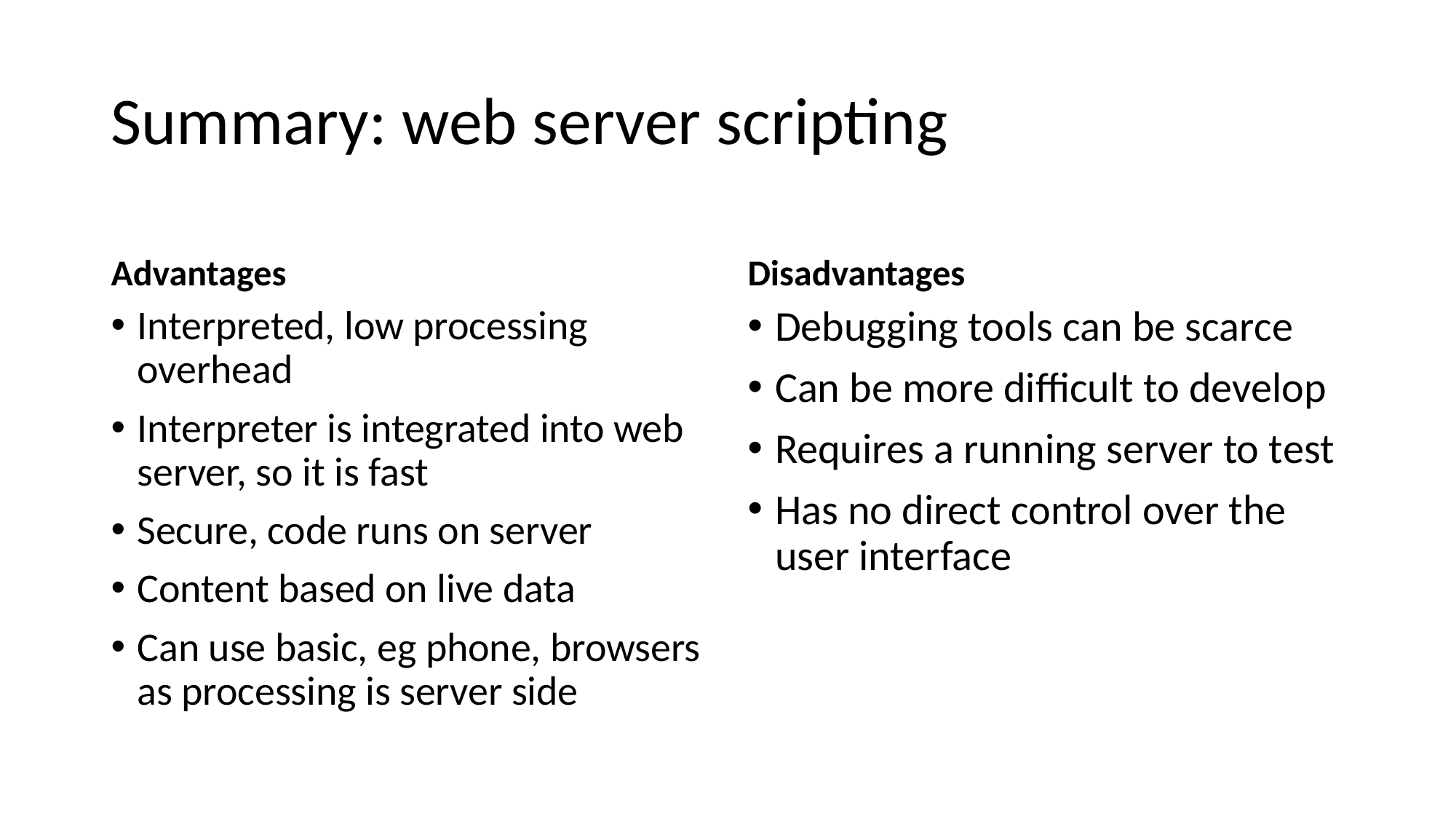

# Summary: web server scripting
Advantages
Disadvantages
Interpreted, low processing overhead
Interpreter is integrated into web server, so it is fast
Secure, code runs on server
Content based on live data
Can use basic, eg phone, browsers as processing is server side
Debugging tools can be scarce
Can be more difficult to develop
Requires a running server to test
Has no direct control over the user interface